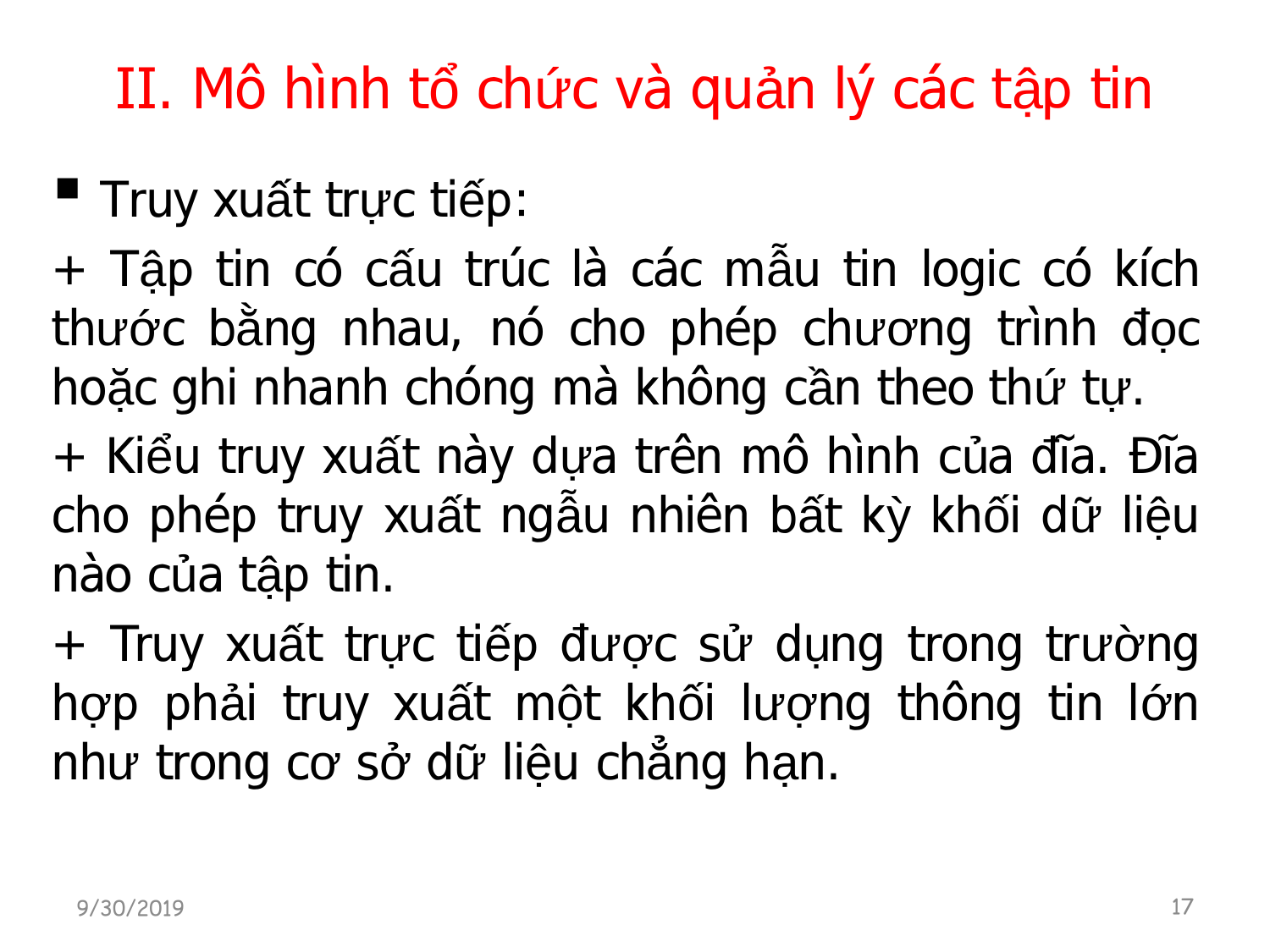

# II. Mô hình tổ chức và quản lý các tập tin
Truy xuất trực tiếp:
+ Tập tin có cấu trúc là các mẫu tin logic có kích thước bằng nhau, nó cho phép chương trình đọc hoặc ghi nhanh chóng mà không cần theo thứ tự.
+ Kiểu truy xuất này dựa trên mô hình của đĩa. Đĩa cho phép truy xuất ngẫu nhiên bất kỳ khối dữ liệu nào của tập tin.
+ Truy xuất trực tiếp được sử dụng trong trường hợp phải truy xuất một khối lượng thông tin lớn như trong cơ sở dữ liệu chẳng hạn.

9/30/2019
17